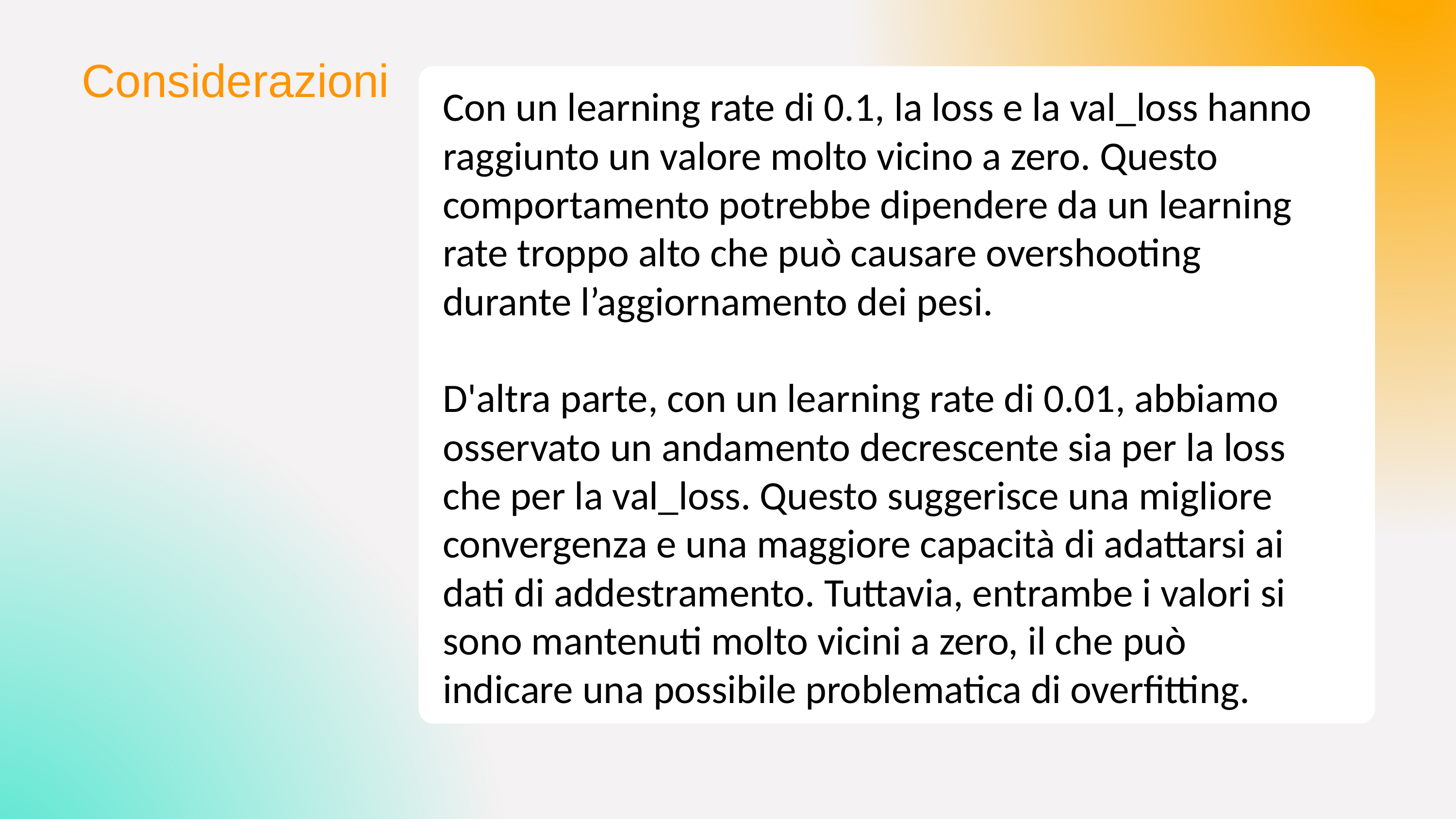

Considerazioni

Con un learning rate di 0.1, la loss e la val_loss hanno raggiunto un valore molto vicino a zero. Questo comportamento potrebbe dipendere da un learning rate troppo alto che può causare overshooting durante l’aggiornamento dei pesi.

D'altra parte, con un learning rate di 0.01, abbiamo osservato un andamento decrescente sia per la loss che per la val_loss. Questo suggerisce una migliore convergenza e una maggiore capacità di adattarsi ai dati di addestramento. Tuttavia, entrambe i valori si sono mantenuti molto vicini a zero, il che può indicare una possibile problematica di overfitting.